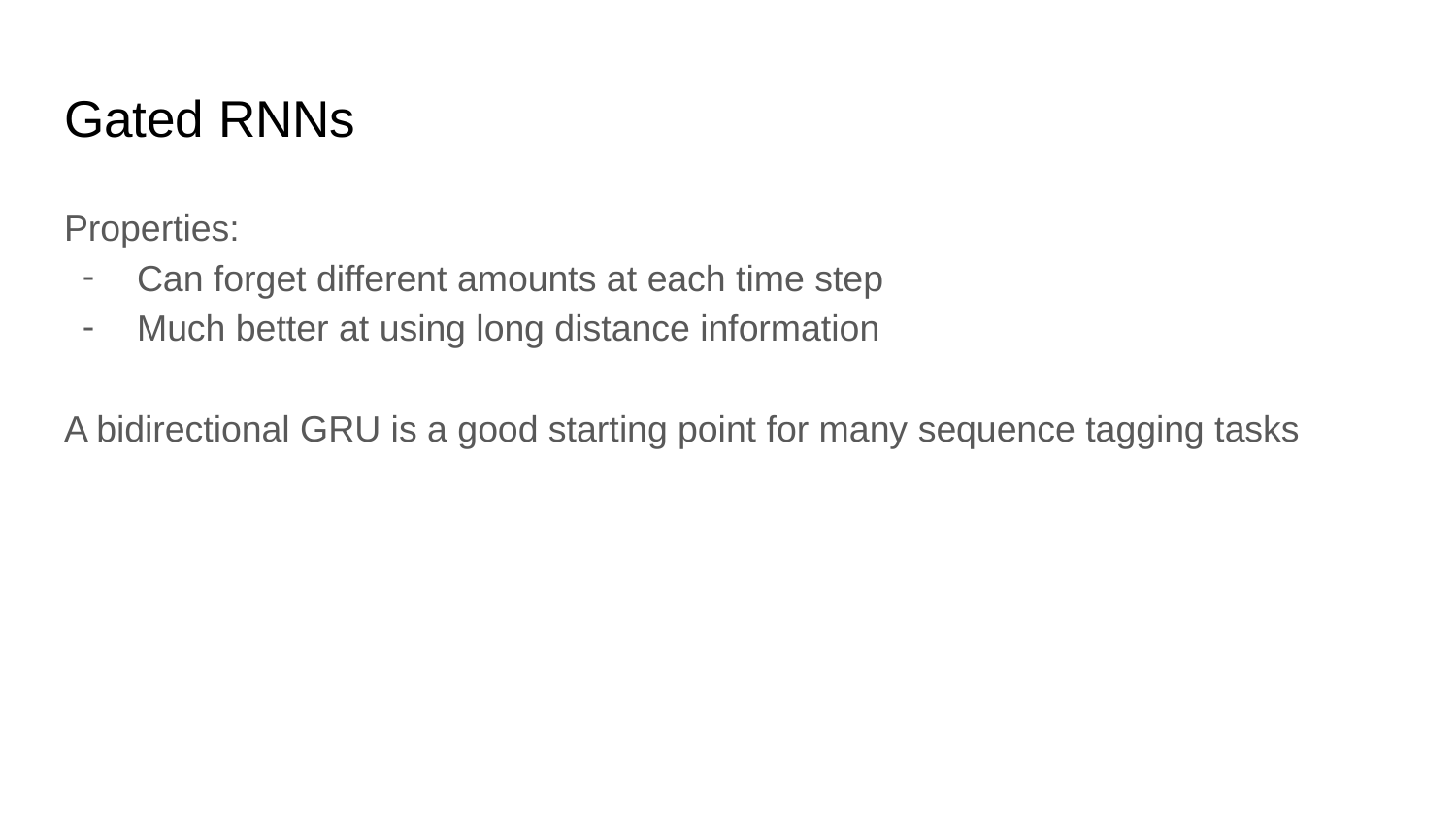

# Gated RNNs
Properties:
Can forget different amounts at each time step
Much better at using long distance information

A bidirectional GRU is a good starting point for many sequence tagging tasks